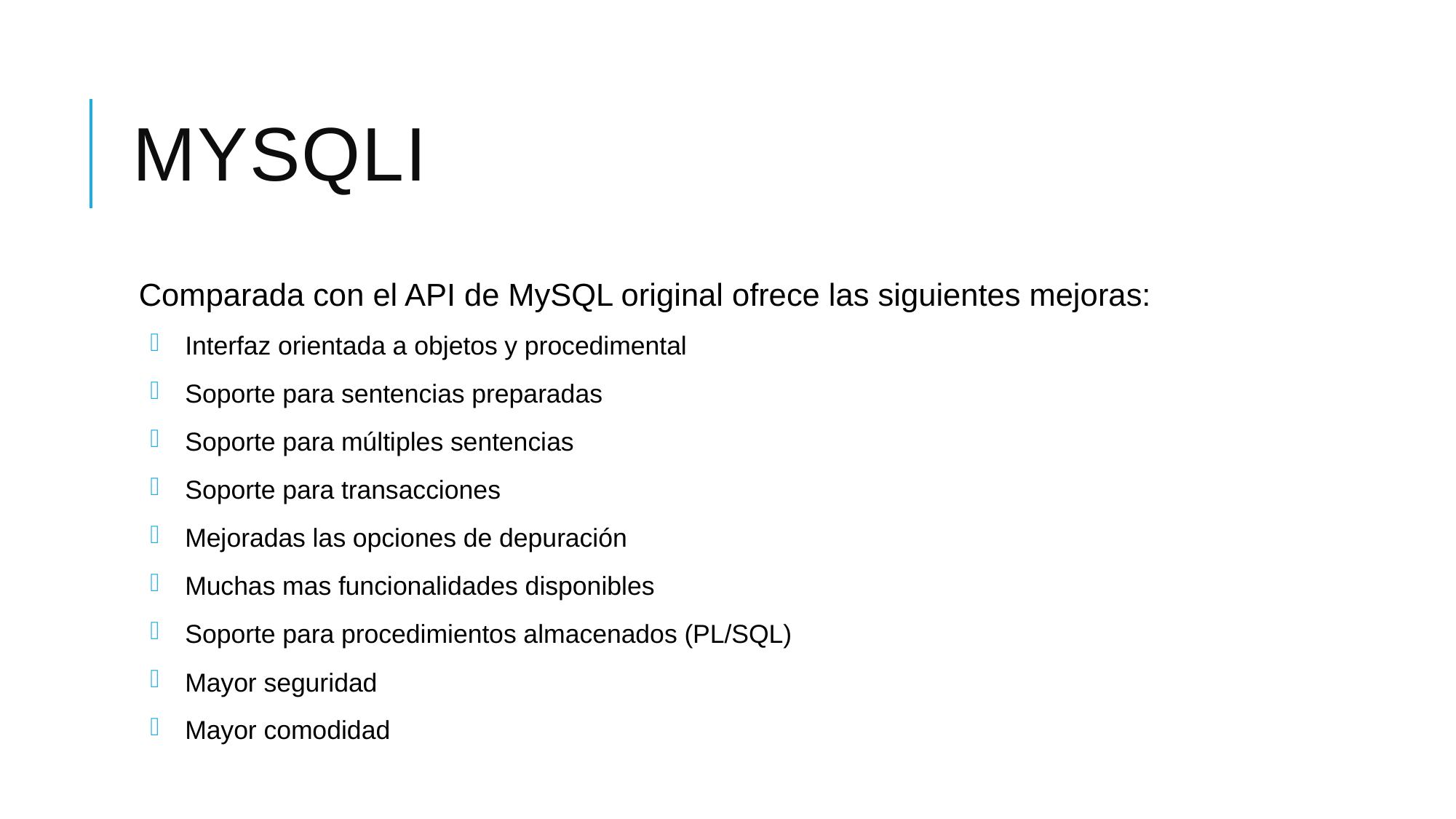

# MYSQLI
Comparada con el API de MySQL original ofrece las siguientes mejoras:
Interfaz orientada a objetos y procedimental
Soporte para sentencias preparadas
Soporte para múltiples sentencias
Soporte para transacciones
Mejoradas las opciones de depuración
Muchas mas funcionalidades disponibles
Soporte para procedimientos almacenados (PL/SQL)
Mayor seguridad
Mayor comodidad